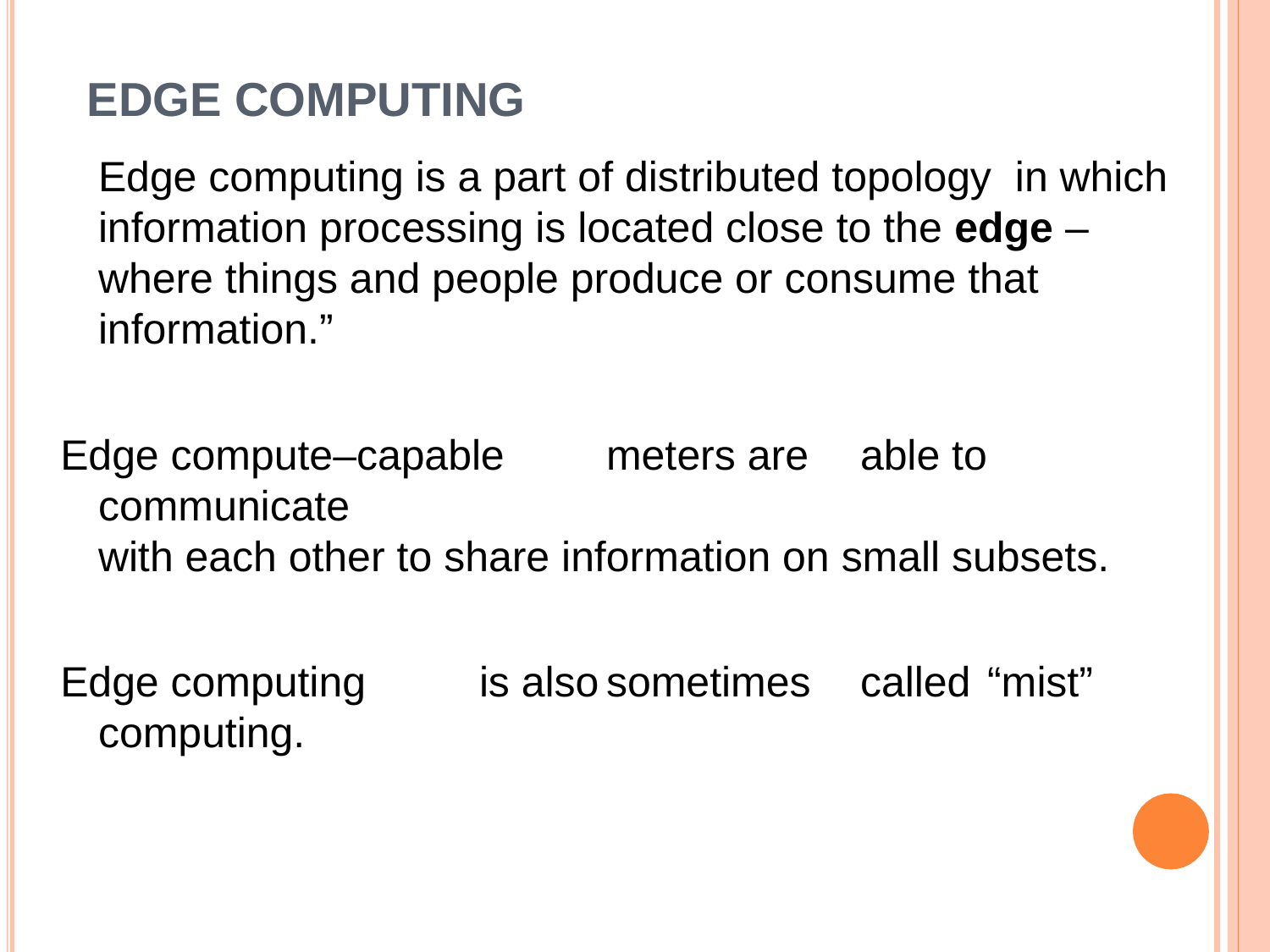

# Edge Computing
Edge computing is a part of distributed topology  in which information processing is located close to the edge – where things and people produce or consume that information.”

Edge compute–capable	meters are	able to communicate
with each other to share information on small subsets.

Edge computing	is also	sometimes	called	“mist”
computing.